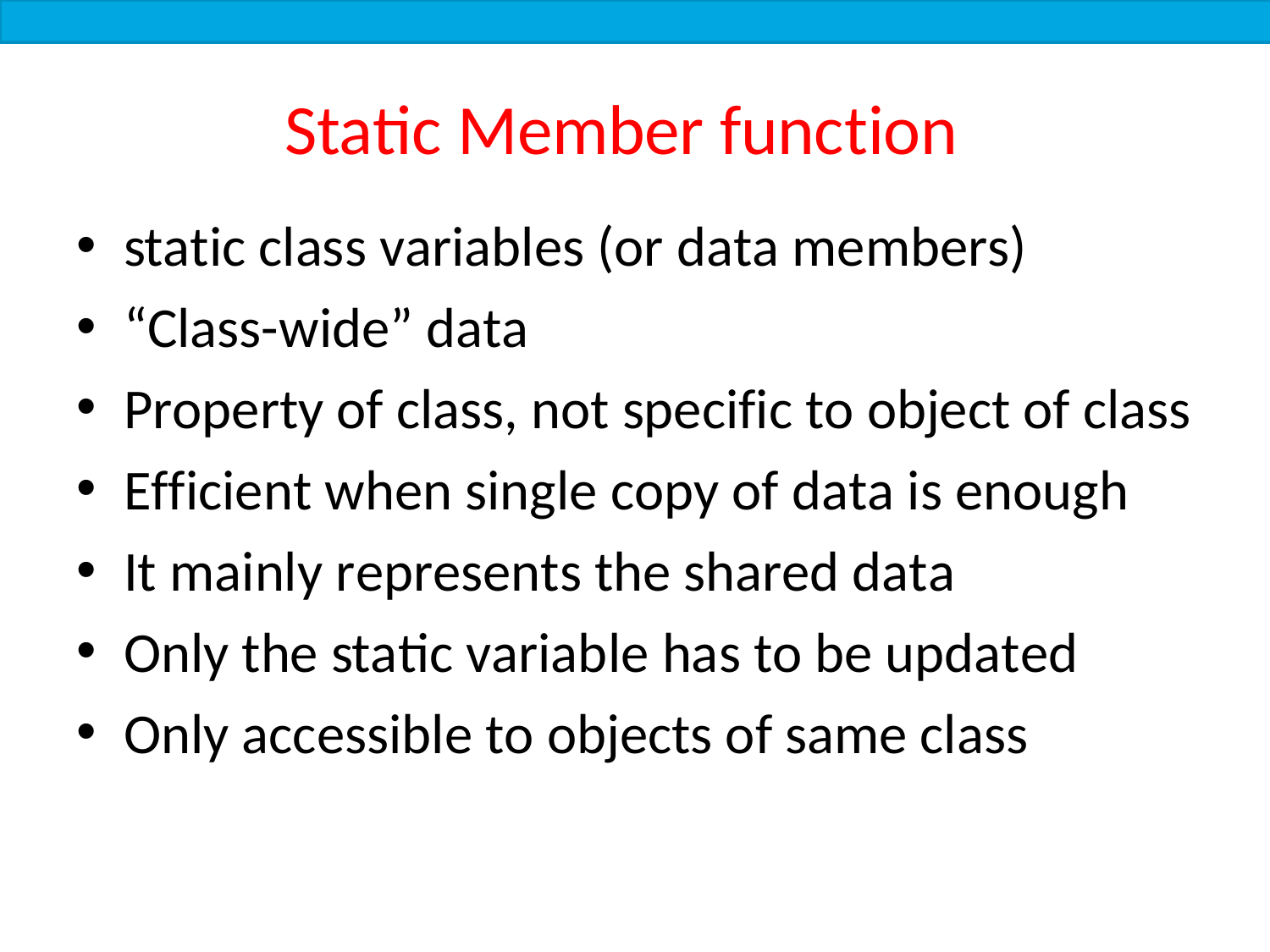

# Static Member function
static class variables (or data members)
“Class-wide” data
Property of class, not specific to object of class
Efficient when single copy of data is enough
It mainly represents the shared data
Only the static variable has to be updated
Only accessible to objects of same class